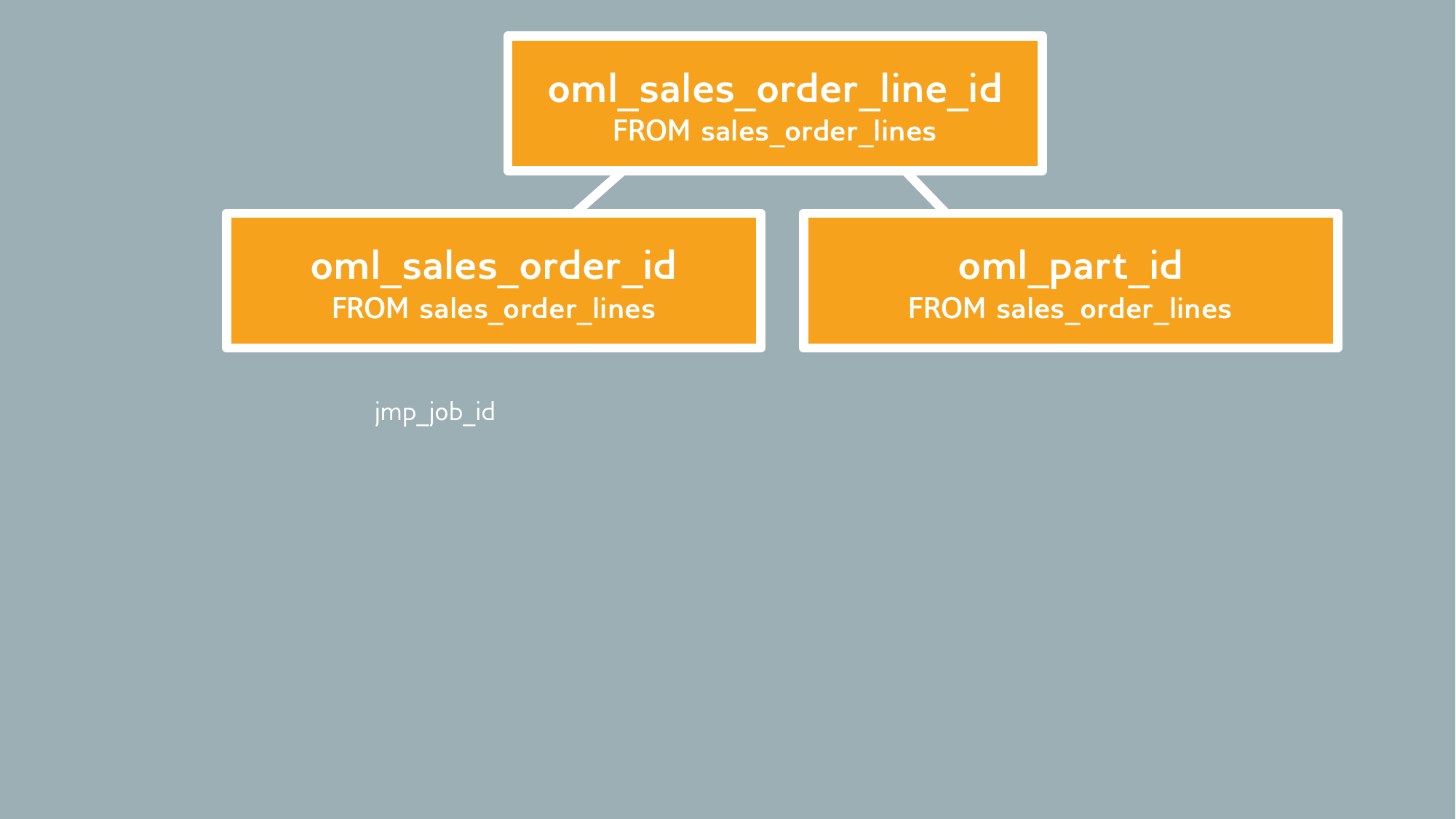

oml_sales_order_line_id
FROM sales_order_lines
oml_sales_order_id
FROM sales_order_lines
oml_part_id
FROM sales_order_lines
jmp_job_id